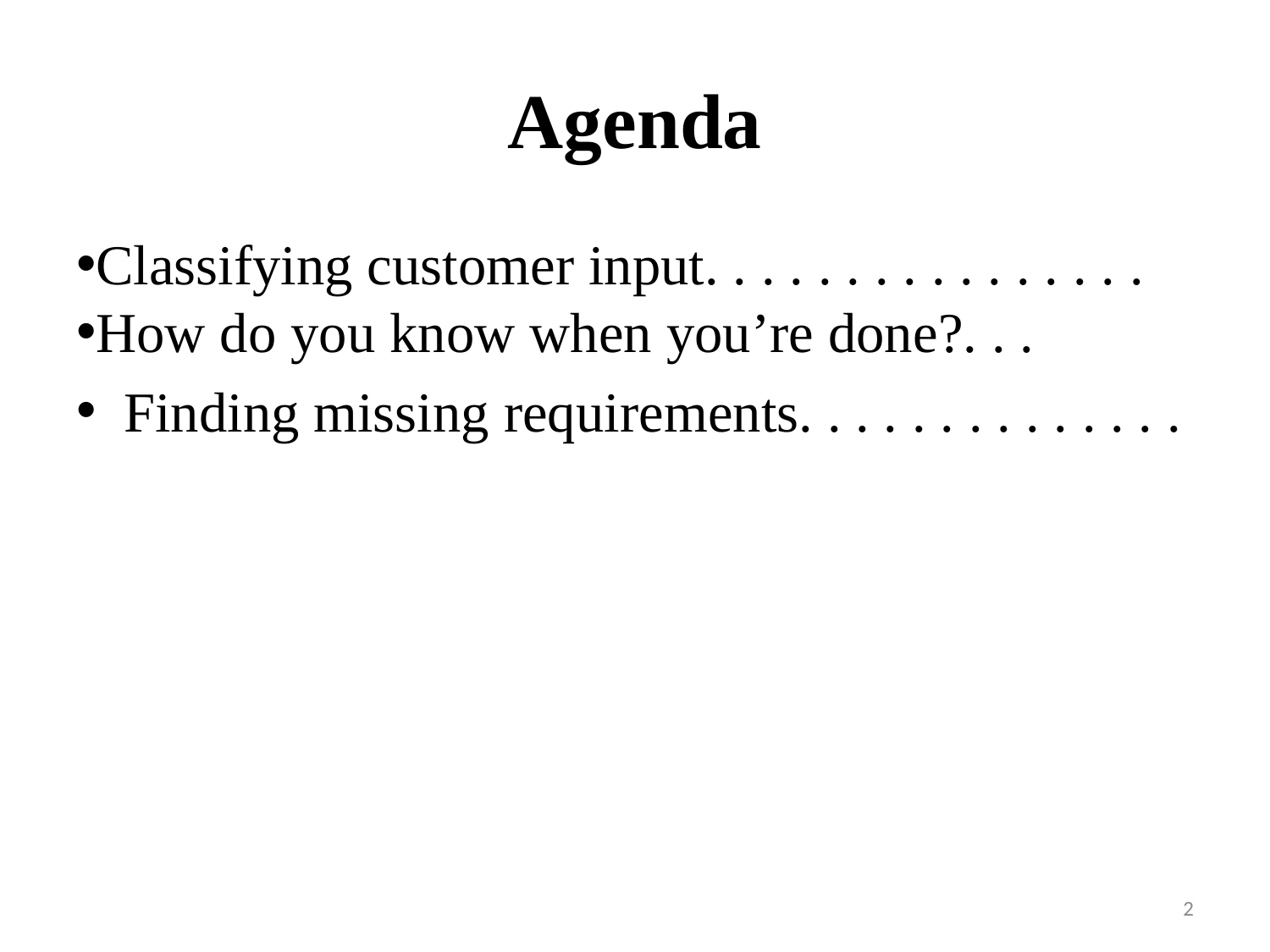

# Agenda
Classifying customer input. . . . . . . . . . . . . . . .
How do you know when you’re done?. . .
Finding missing requirements. . . . . . . . . . . . . .
2